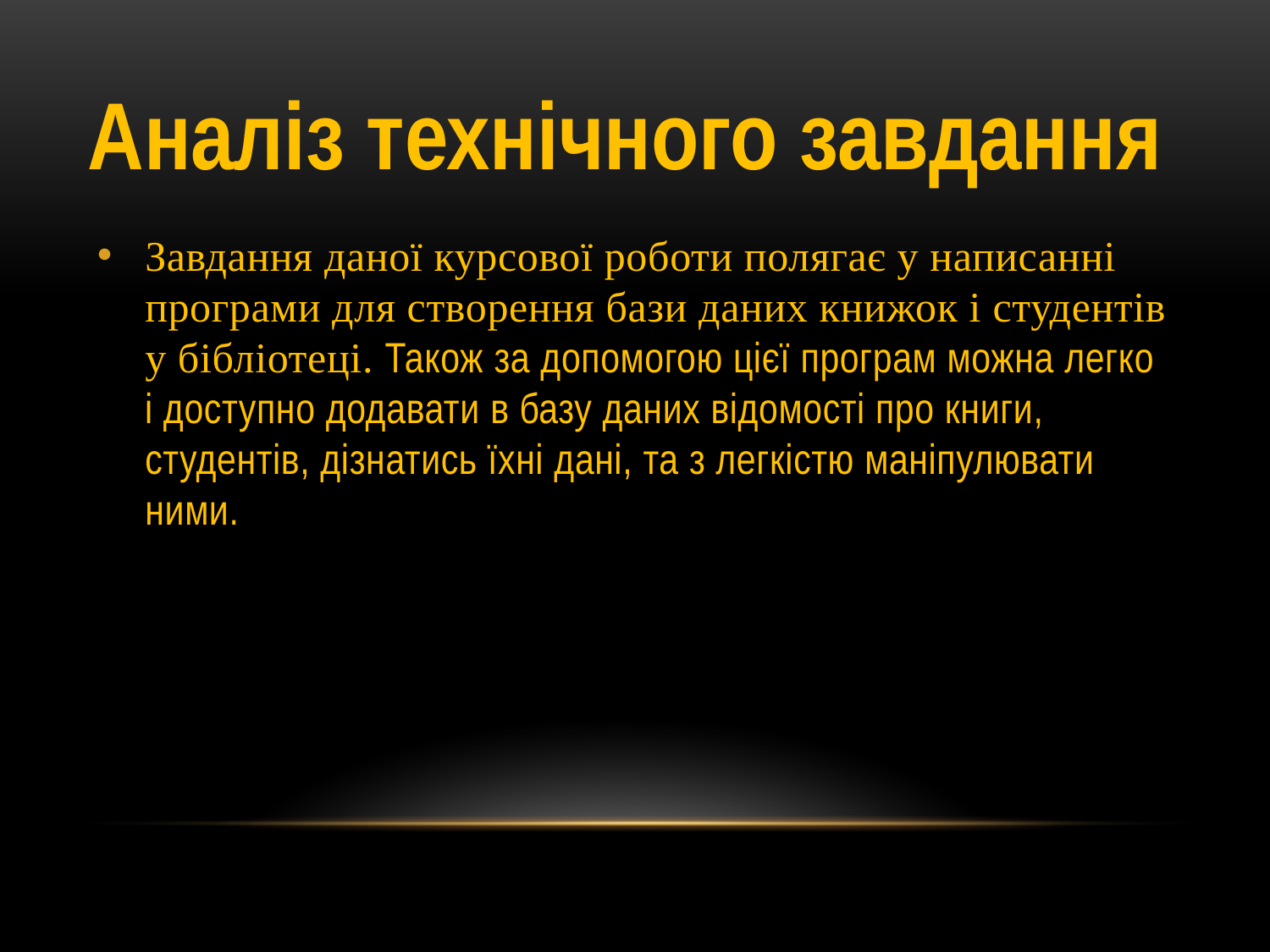

# Аналіз технічного завдання
Завдання даної курсової роботи полягає у написанні програми для створення бази даних книжок і студентів у бібліотеці. Також за допомогою цієї програм можна легко і доступно додавати в базу даних відомості про книги, студентів, дізнатись їхні дані, та з легкістю маніпулювати ними.